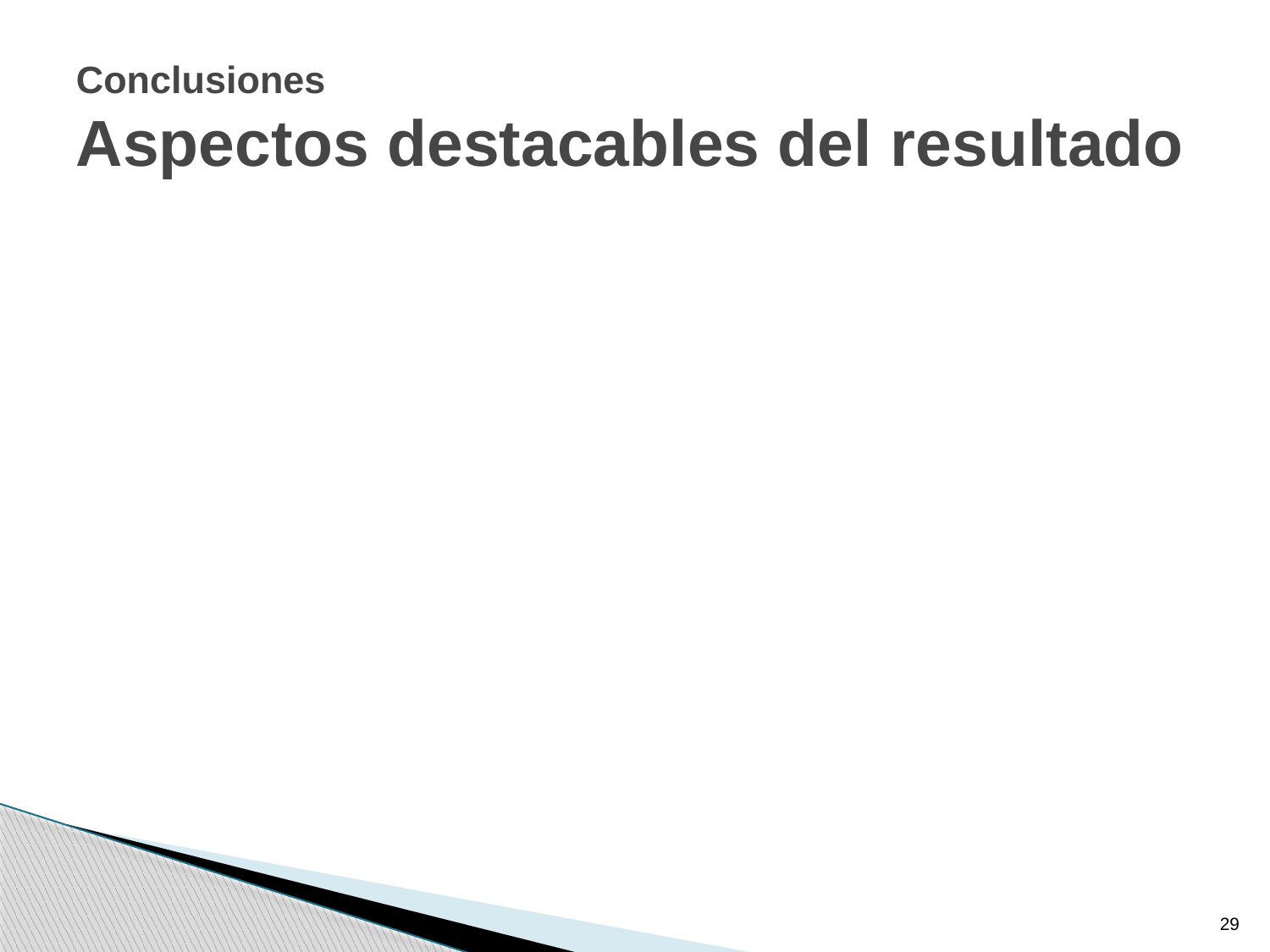

# Conclusiones Aspectos destacables del resultado

29